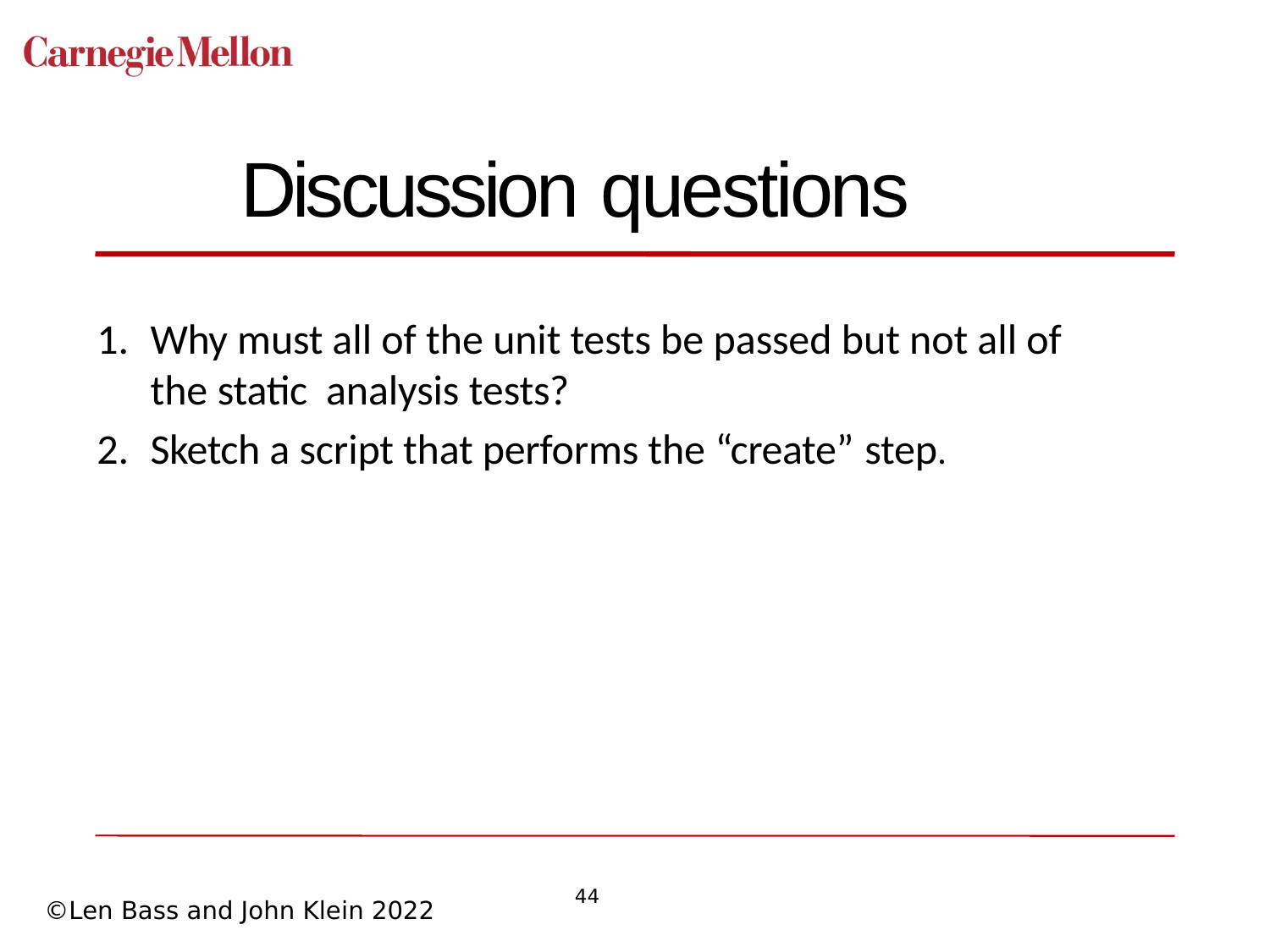

# Discussion questions
Why must all of the unit tests be passed but not all of the static  analysis tests?
Sketch a script that performs the “create” step.